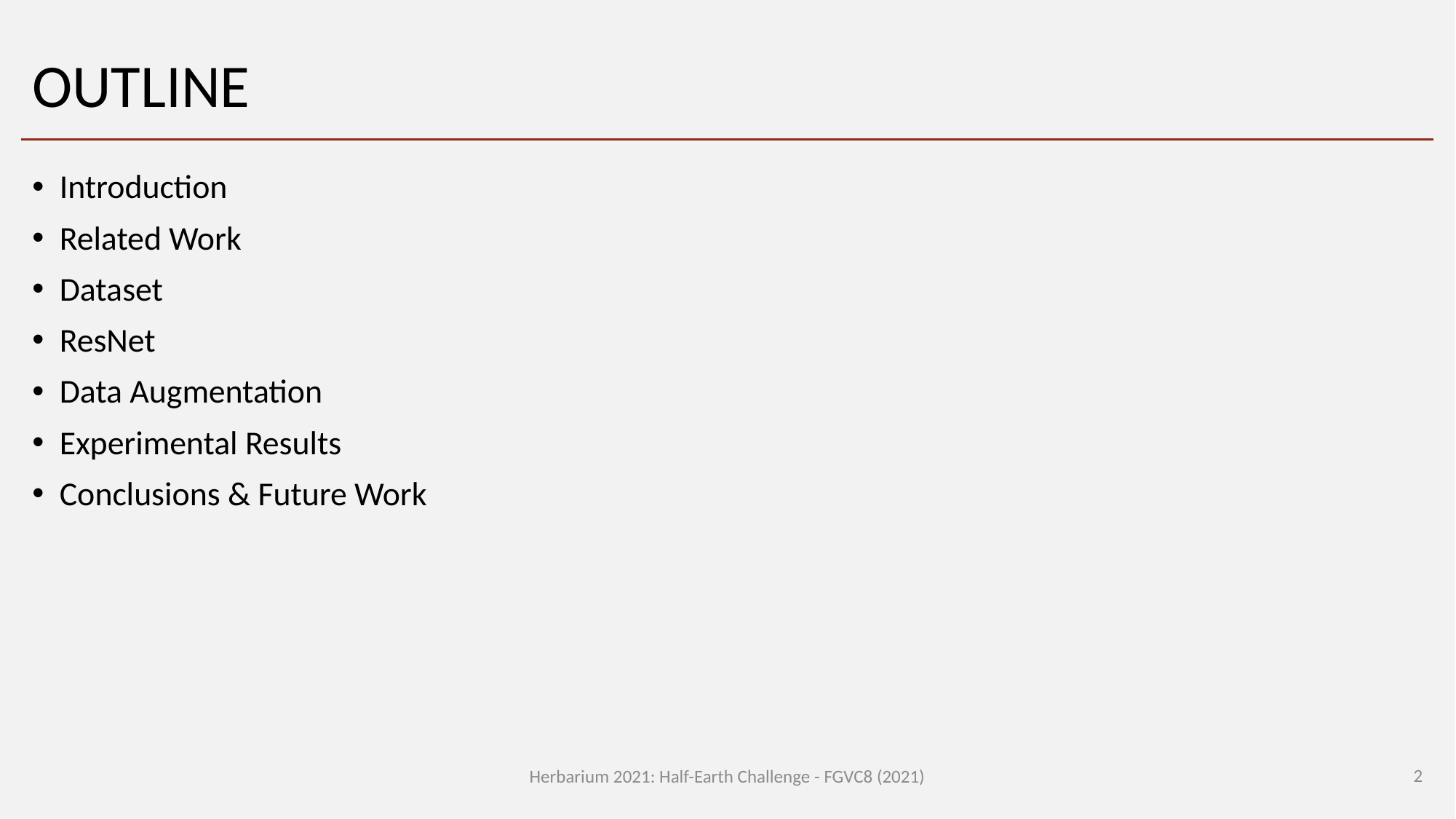

# Outline
Introduction
Related Work
Dataset
ResNet
Data Augmentation
Experimental Results
Conclusions & Future Work
2
Herbarium 2021: Half-Earth Challenge - FGVC8 (2021)